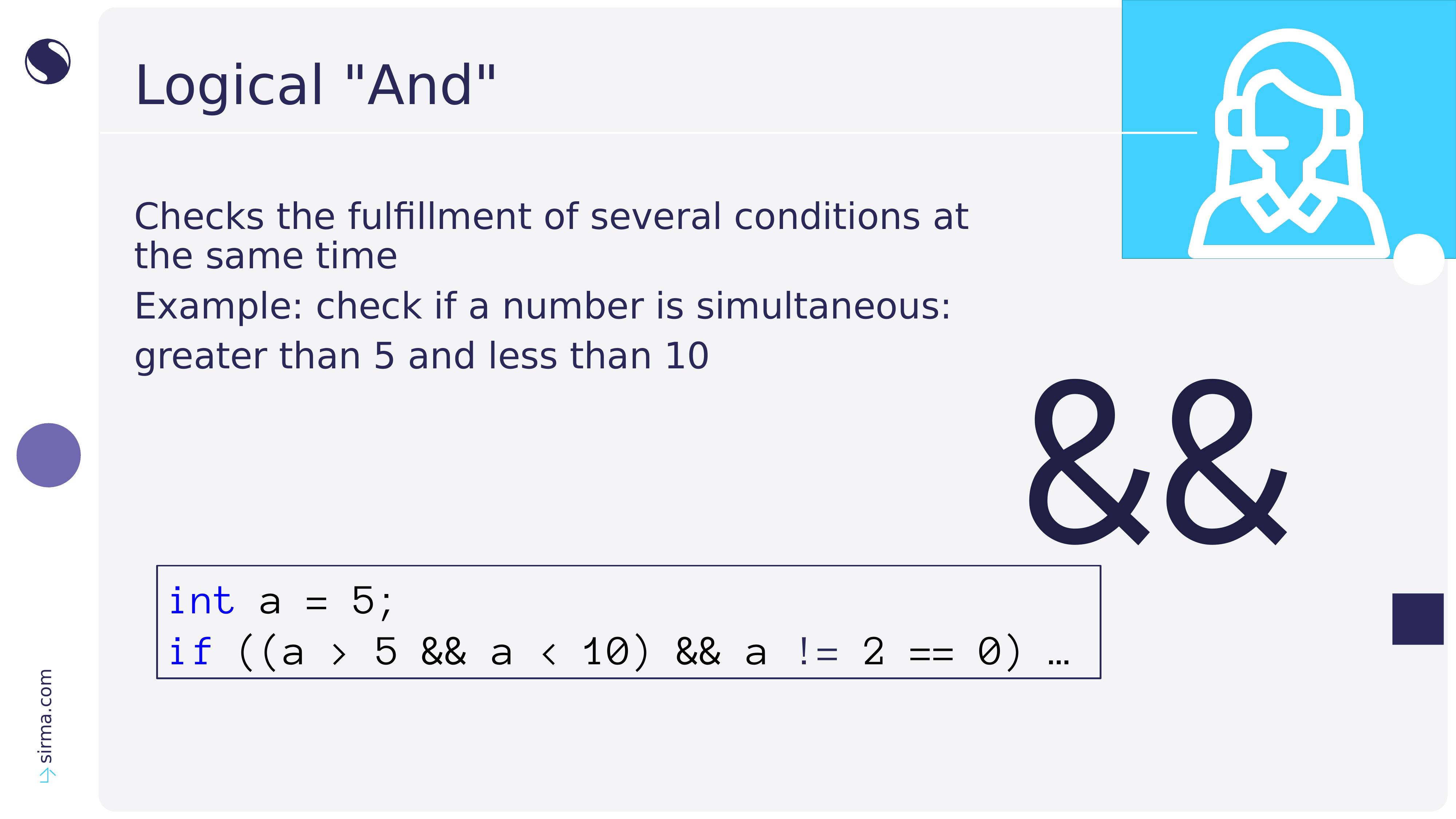

# Logical "And"
Checks the fulfillment of several conditions at
the same time
Example: check if a number is simultaneous:
greater than 5 and less than 10

&&
int a = 5;
if ((a > 5 && a < 10) && a != 2 == 0) …